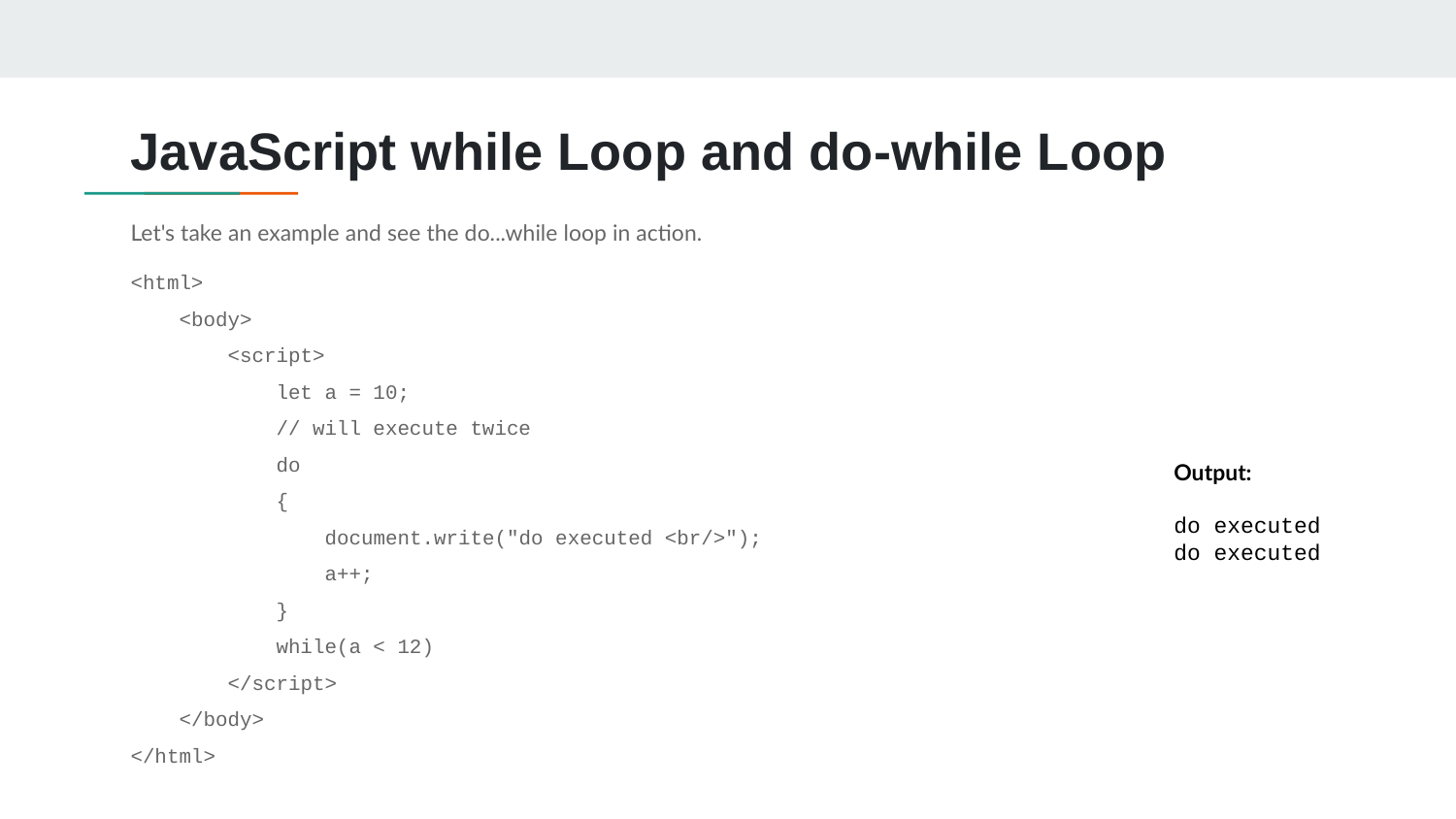

# JavaScript while Loop and do-while Loop
Let's take an example and see the do...while loop in action.
<html>
    <body>
        <script>
            let a = 10;
            // will execute twice
            do
            {
                document.write("do executed <br/>");
                a++;
            }
            while(a < 12)
        </script>
    </body>
</html>
Output:
do executed
do executed